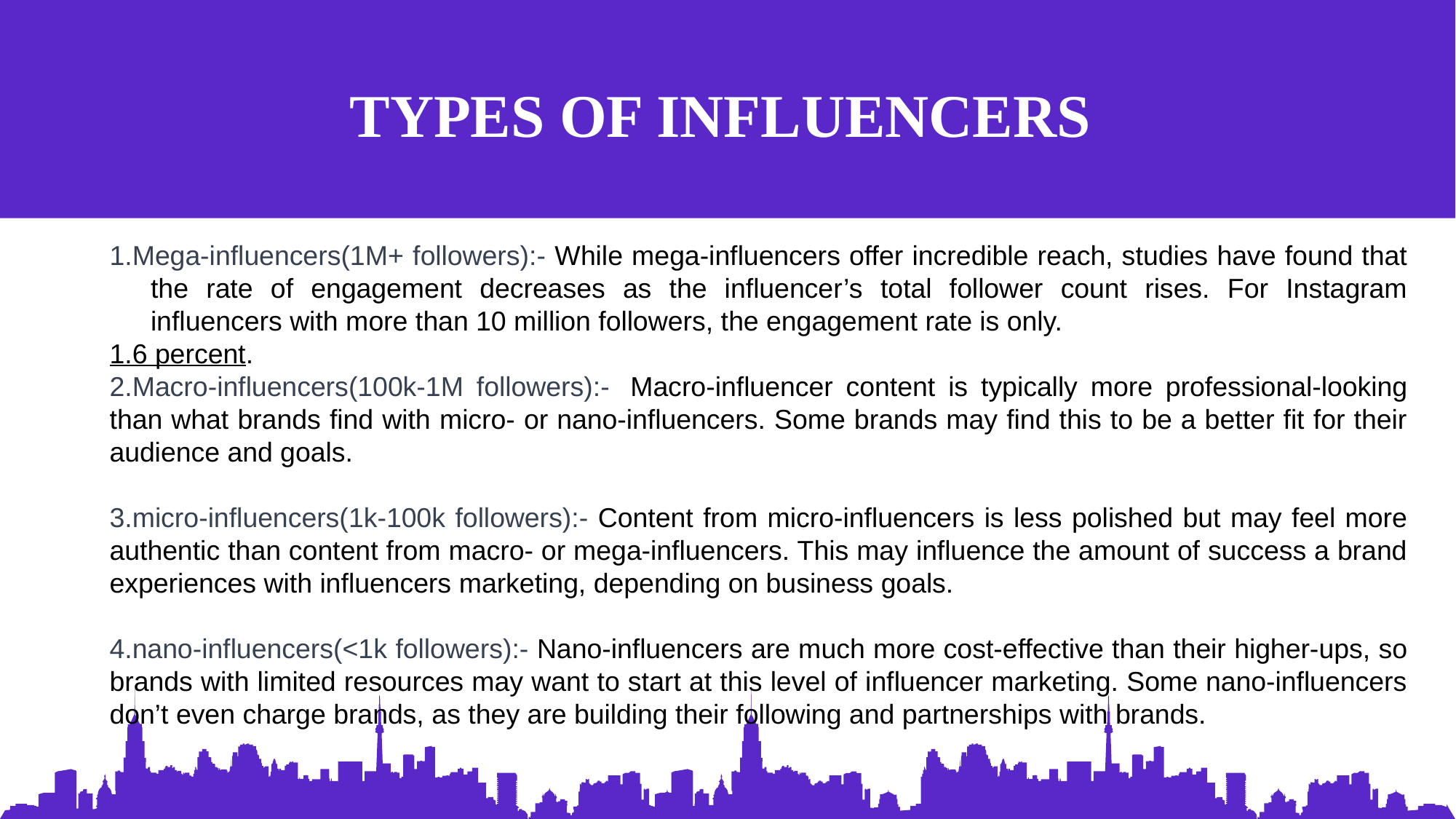

TYPES OF INFLUENCERS
1.Mega-influencers(1M+ followers):- While mega-influencers offer incredible reach, studies have found that the rate of engagement decreases as the influencer’s total follower count rises. For Instagram influencers with more than 10 million followers, the engagement rate is only.
1.6 percent.
2.Macro-influencers(100k-1M followers):-  Macro-influencer content is typically more professional-looking than what brands find with micro- or nano-influencers. Some brands may find this to be a better fit for their audience and goals.

3.micro-influencers(1k-100k followers):- Content from micro-influencers is less polished but may feel more authentic than content from macro- or mega-influencers. This may influence the amount of success a brand experiences with influencers marketing, depending on business goals.

4.nano-influencers(<1k followers):- Nano-influencers are much more cost-effective than their higher-ups, so brands with limited resources may want to start at this level of influencer marketing. Some nano-influencers don’t even charge brands, as they are building their following and partnerships with brands.